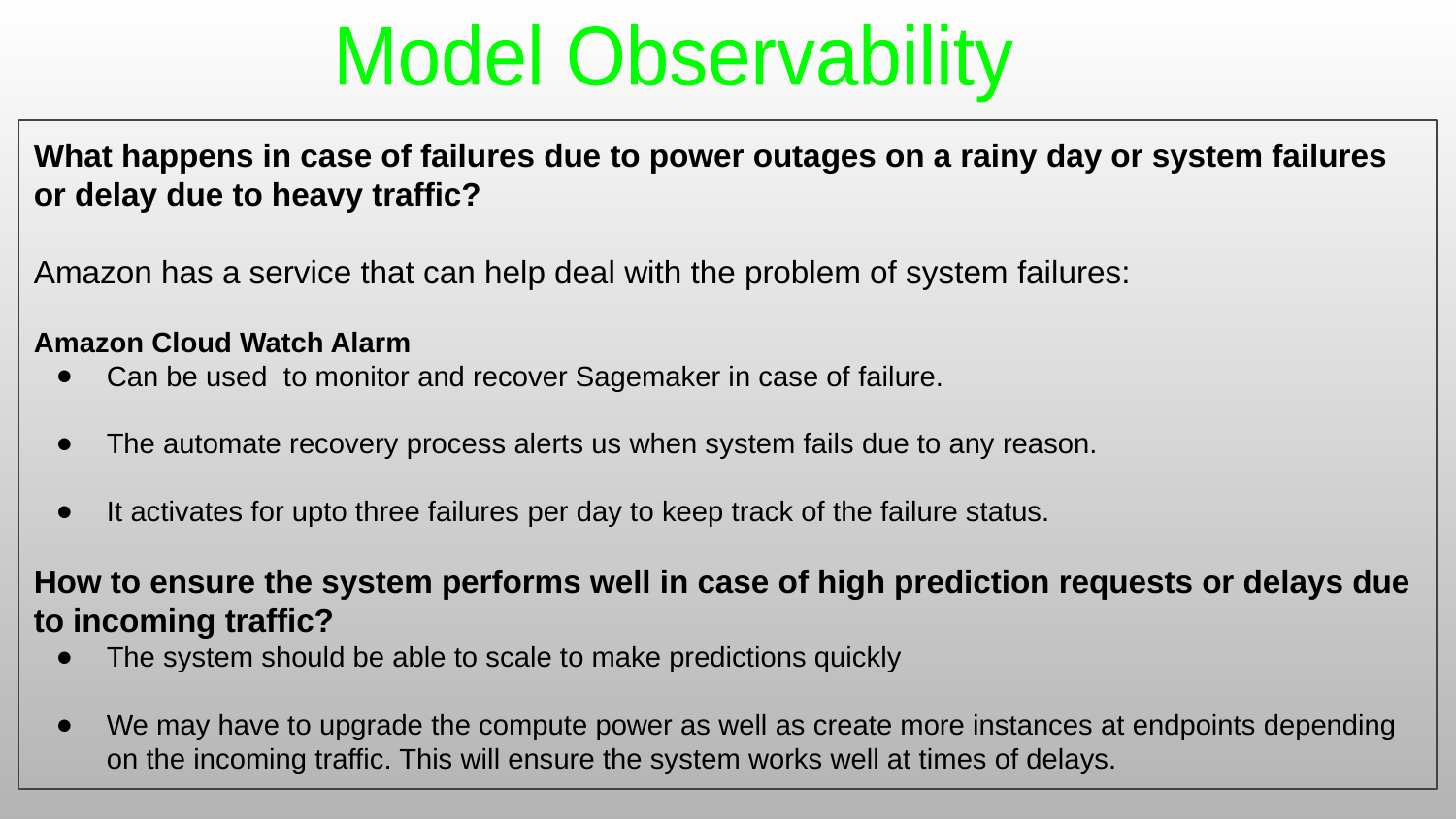

Model Observability

What happens in case of failures due to power outages on a rainy day or system failures or delay due to heavy traffic?

Amazon has a service that can help deal with the problem of system failures:

Amazon Cloud Watch Alarm
Can be used  to monitor and recover Sagemaker in case of failure.

The automate recovery process alerts us when system fails due to any reason.

It activates for upto three failures per day to keep track of the failure status.

How to ensure the system performs well in case of high prediction requests or delays due to incoming traffic?
The system should be able to scale to make predictions quickly

We may have to upgrade the compute power as well as create more instances at endpoints depending on the incoming traffic. This will ensure the system works well at times of delays.